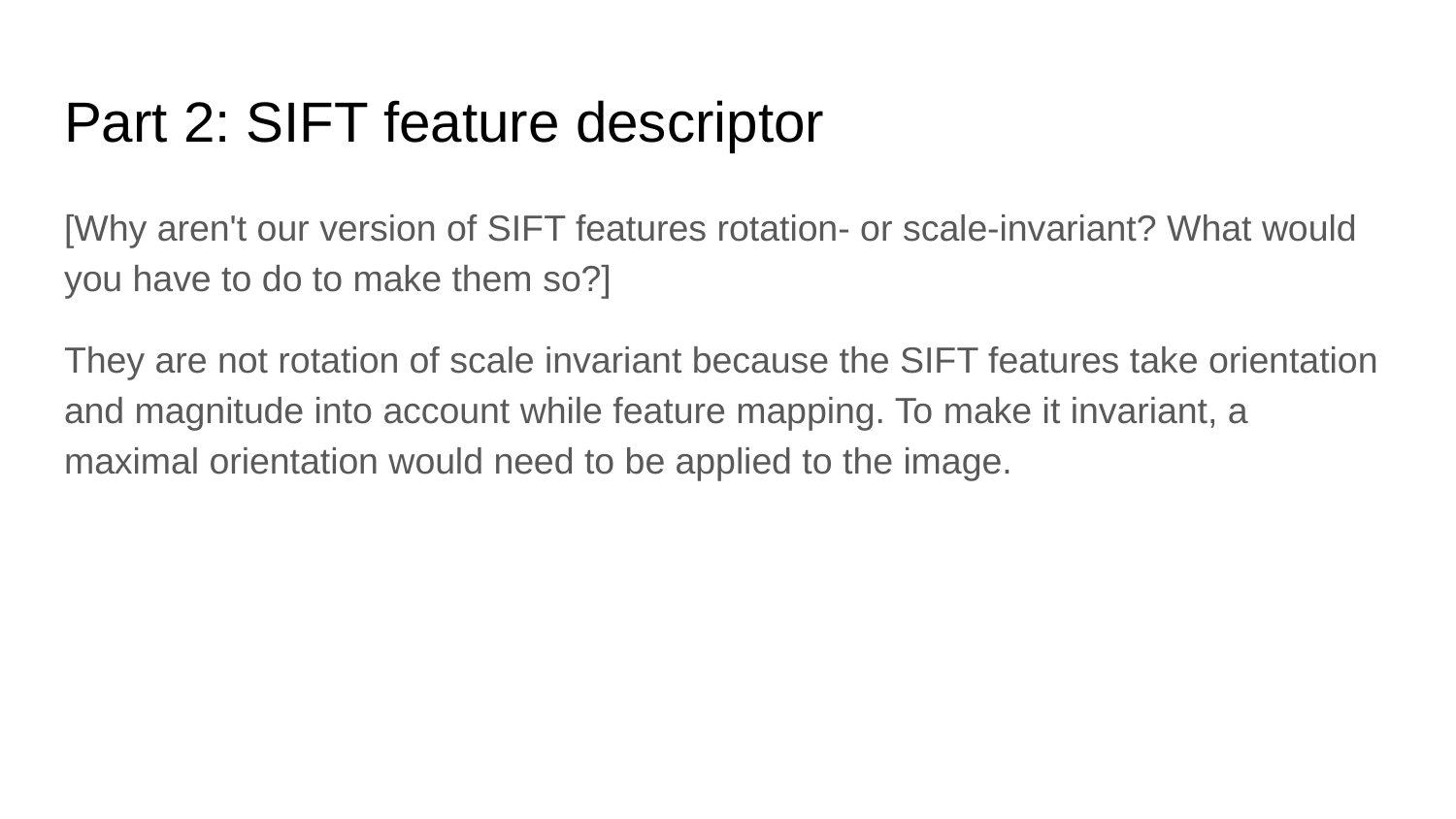

# Part 2: SIFT feature descriptor
[Why aren't our version of SIFT features rotation- or scale-invariant? What would you have to do to make them so?]
They are not rotation of scale invariant because the SIFT features take orientation and magnitude into account while feature mapping. To make it invariant, a maximal orientation would need to be applied to the image.